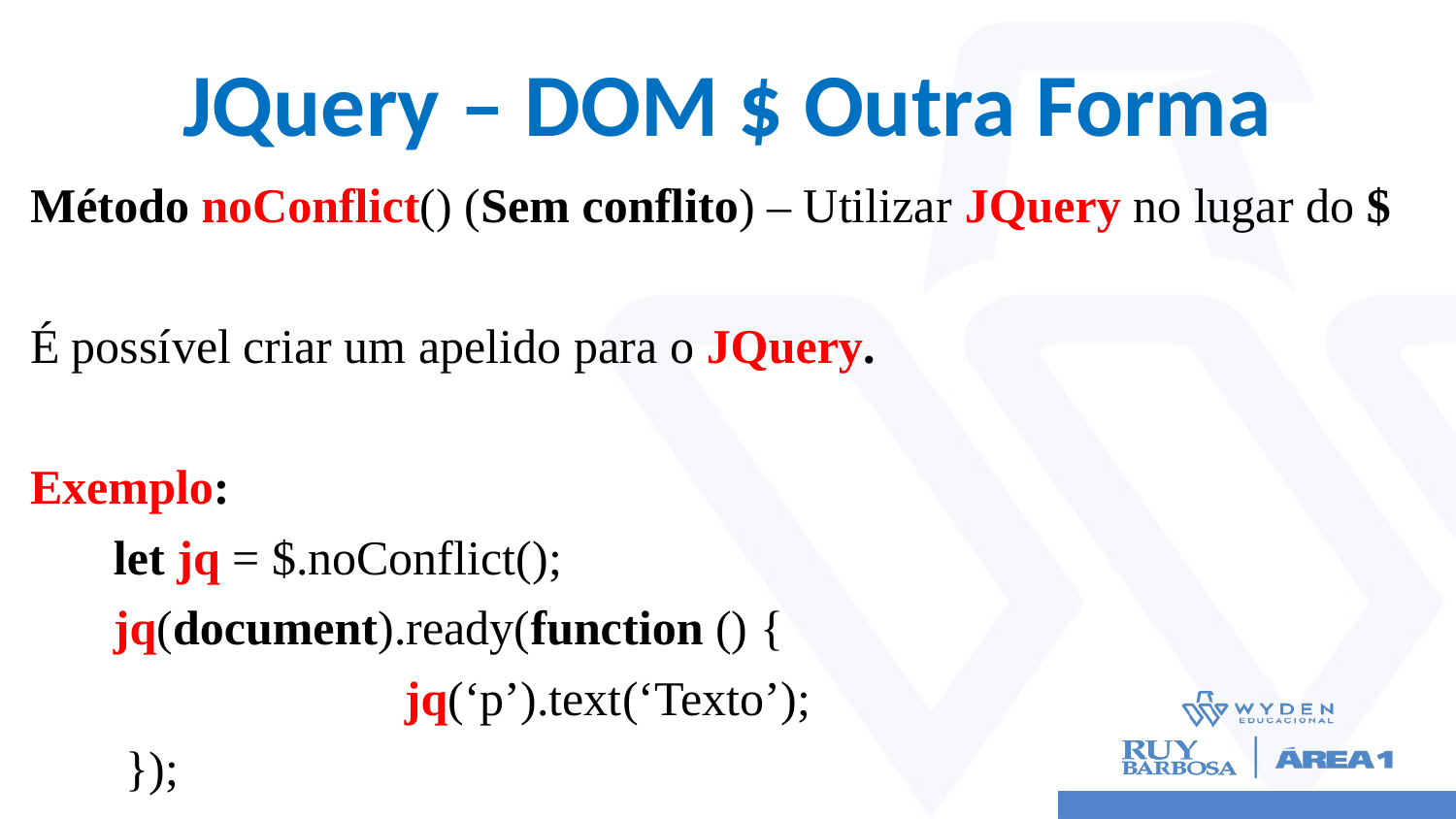

# JQuery – DOM $ Outra Forma
Método noConflict() (Sem conflito) – Utilizar JQuery no lugar do $

É possível criar um apelido para o JQuery.

Exemplo:
 let jq = $.noConflict();
 jq(document).ready(function () {
		 jq(‘p’).text(‘Texto’);
  });